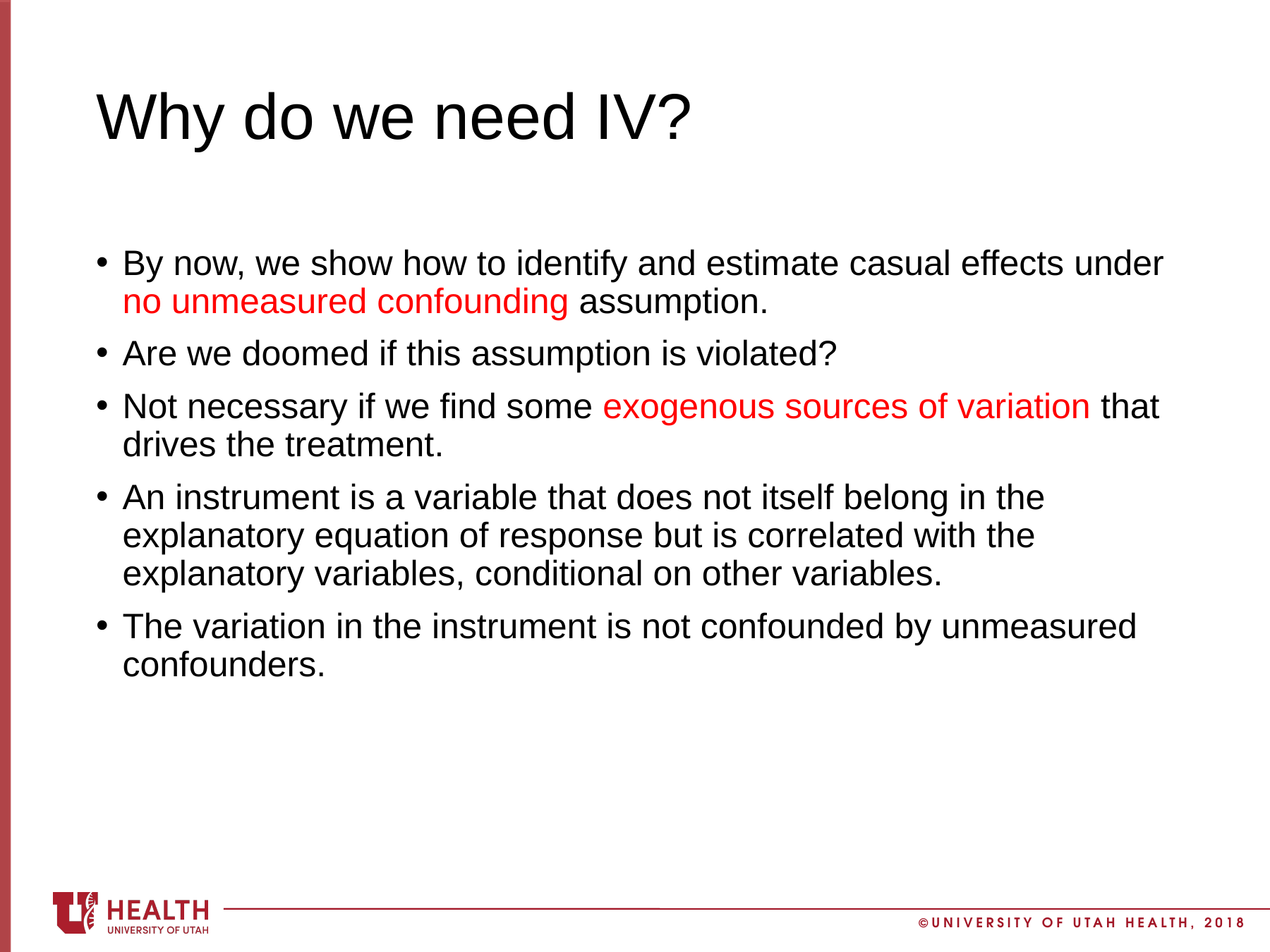

By now, we show how to identify and estimate casual effects under no unmeasured confounding assumption.
Are we doomed if this assumption is violated?
Not necessary if we find some exogenous sources of variation that drives the treatment.
An instrument is a variable that does not itself belong in the explanatory equation of response but is correlated with the explanatory variables, conditional on other variables.
The variation in the instrument is not confounded by unmeasured confounders.
# Why do we need IV?